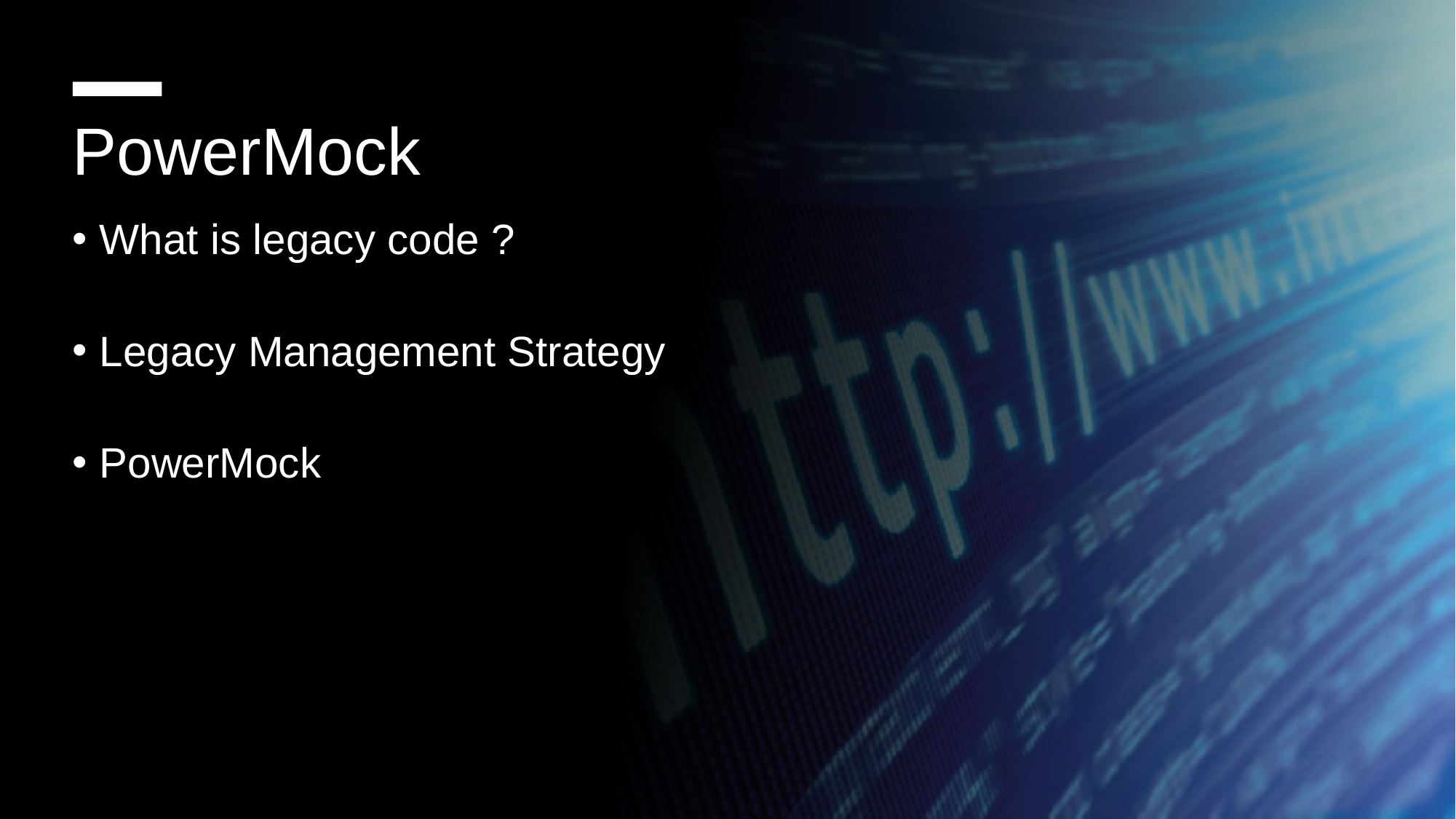

PowerMock
What is legacy code ?
Legacy Management Strategy
PowerMock